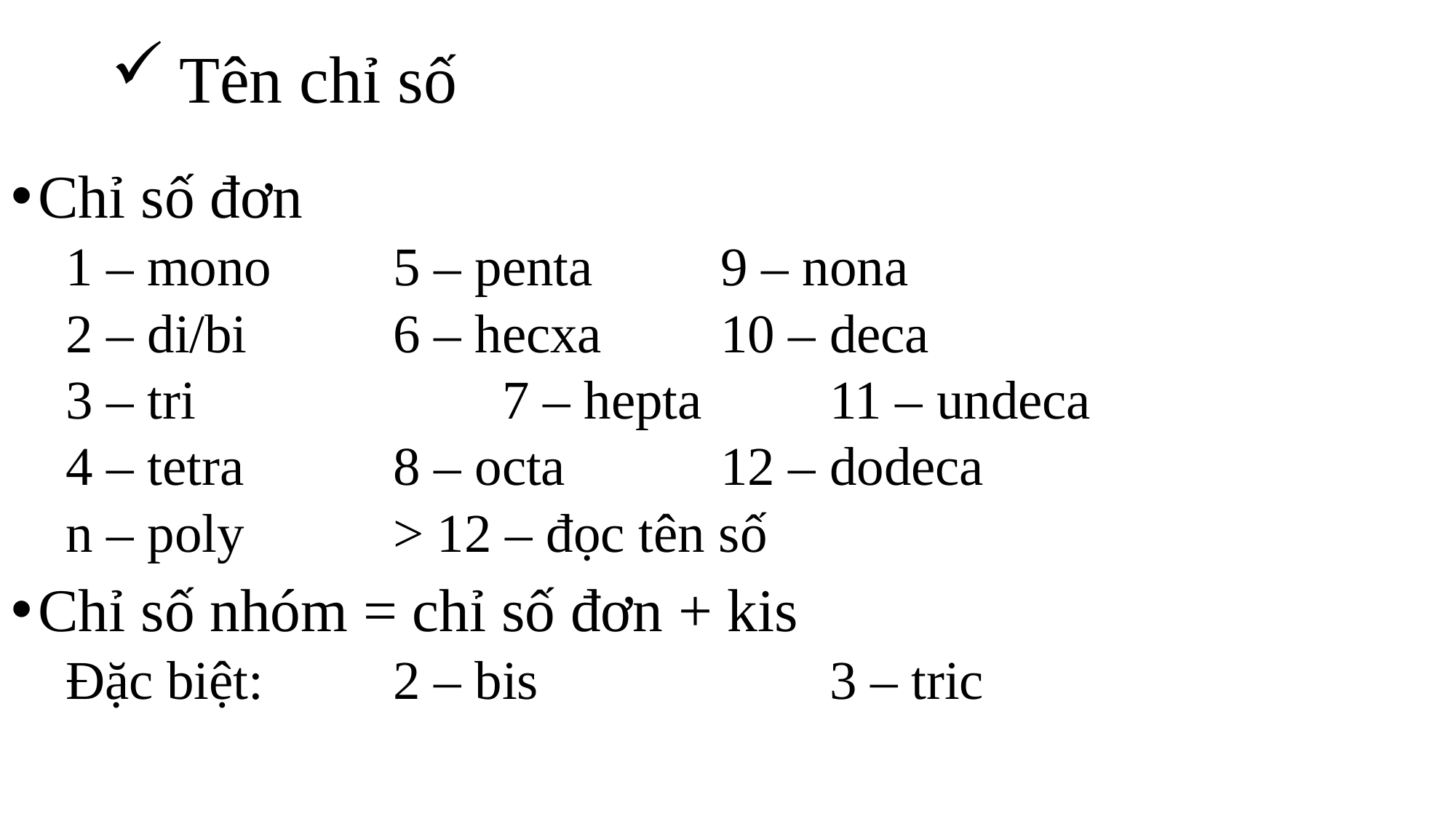

# Tên chỉ số
Chỉ số đơn
1 – mono		5 – penta		9 – nona
2 – di/bi		6 – hecxa		10 – deca
3 – tri			7 – hepta		11 – undeca
4 – tetra		8 – octa		12 – dodeca
n – poly		> 12 – đọc tên số
Chỉ số nhóm = chỉ số đơn + kis
Đặc biệt: 		2 – bis			3 – tric